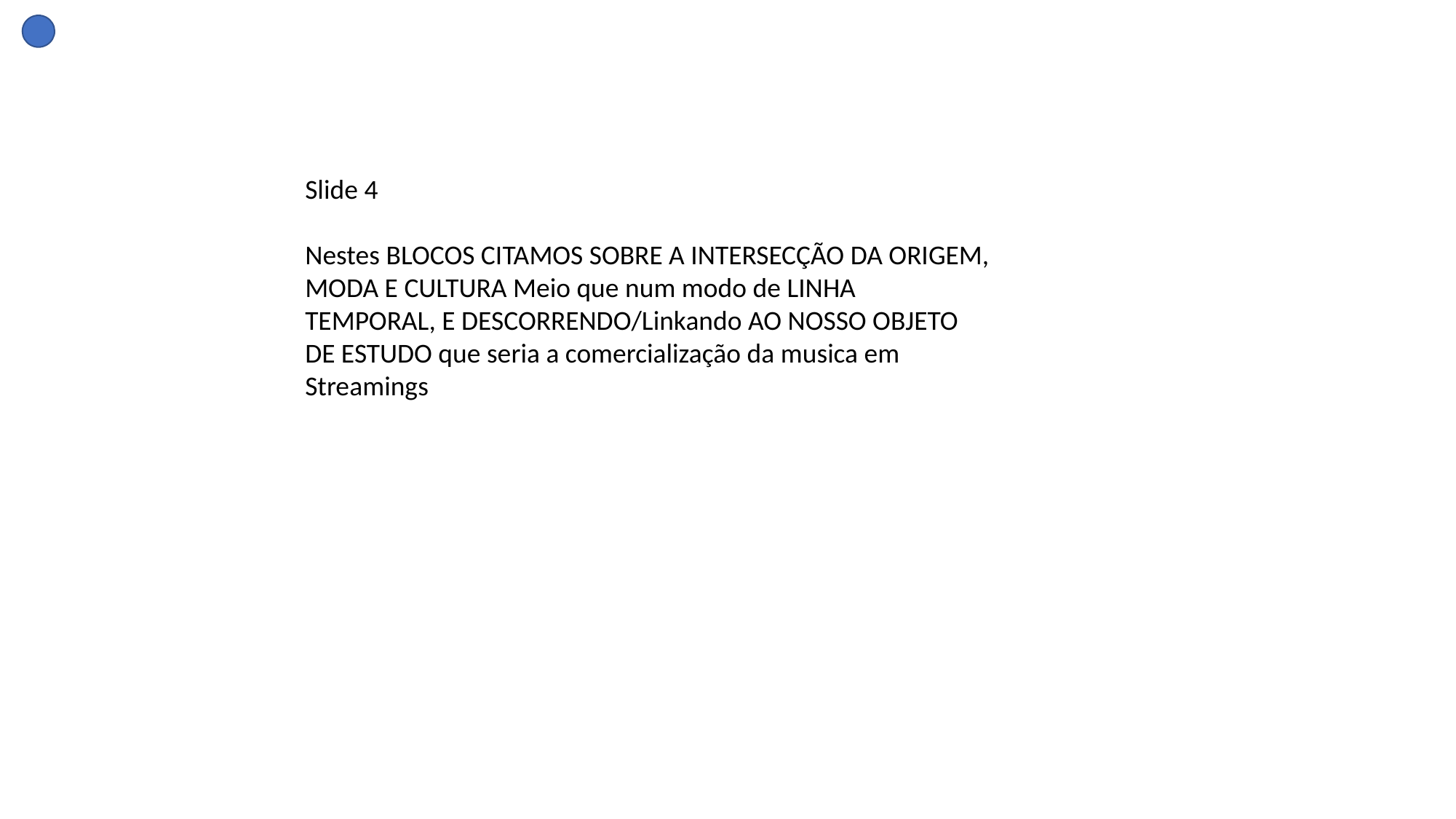

Slide 4
Nestes BLOCOS CITAMOS SOBRE A INTERSECÇÃO DA ORIGEM, MODA E CULTURA Meio que num modo de LINHA TEMPORAL, E DESCORRENDO/Linkando AO NOSSO OBJETO DE ESTUDO que seria a comercialização da musica em Streamings